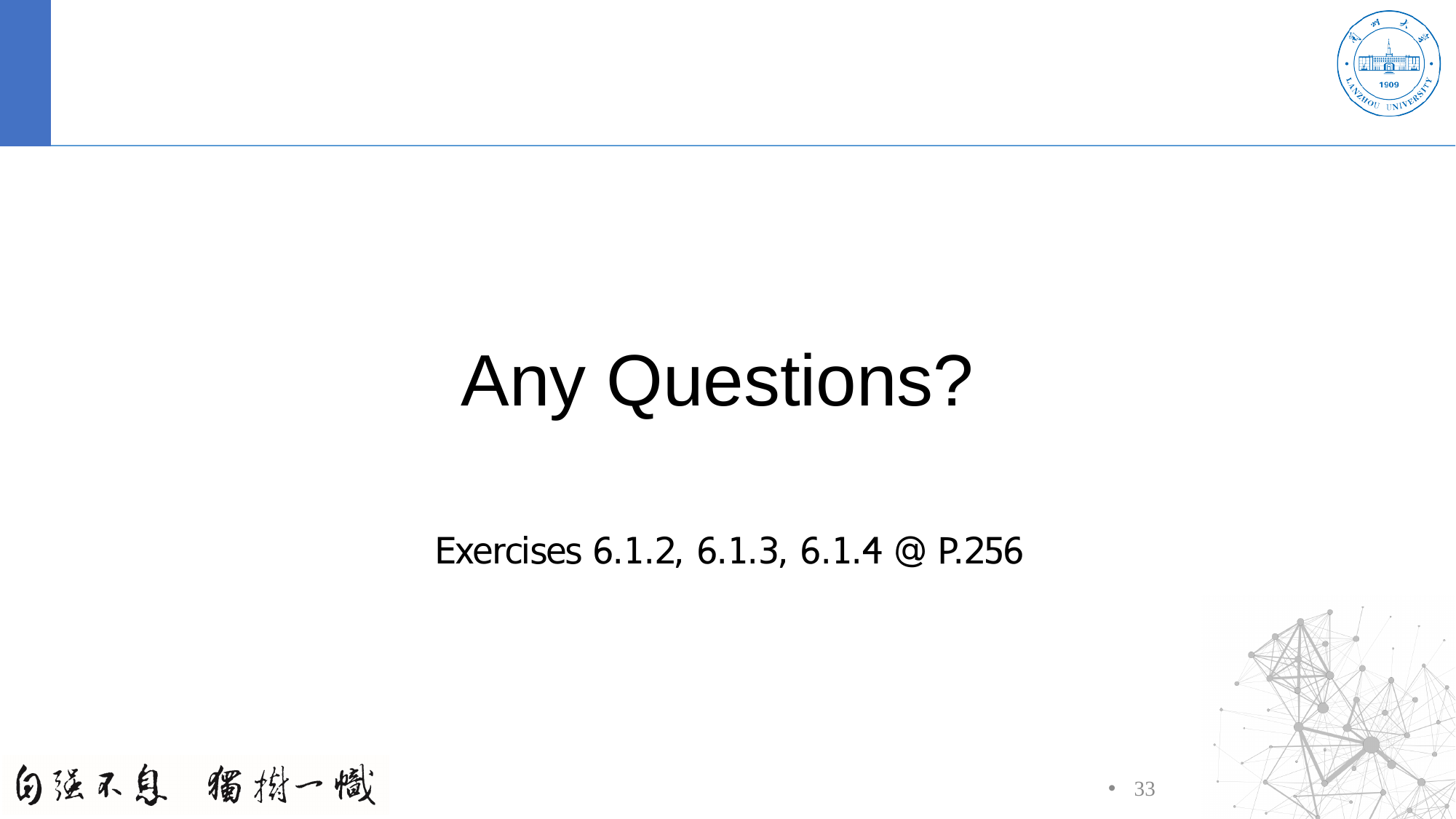

#

Any Questions?
Exercises 6.1.2, 6.1.3, 6.1.4 @ P.256
33